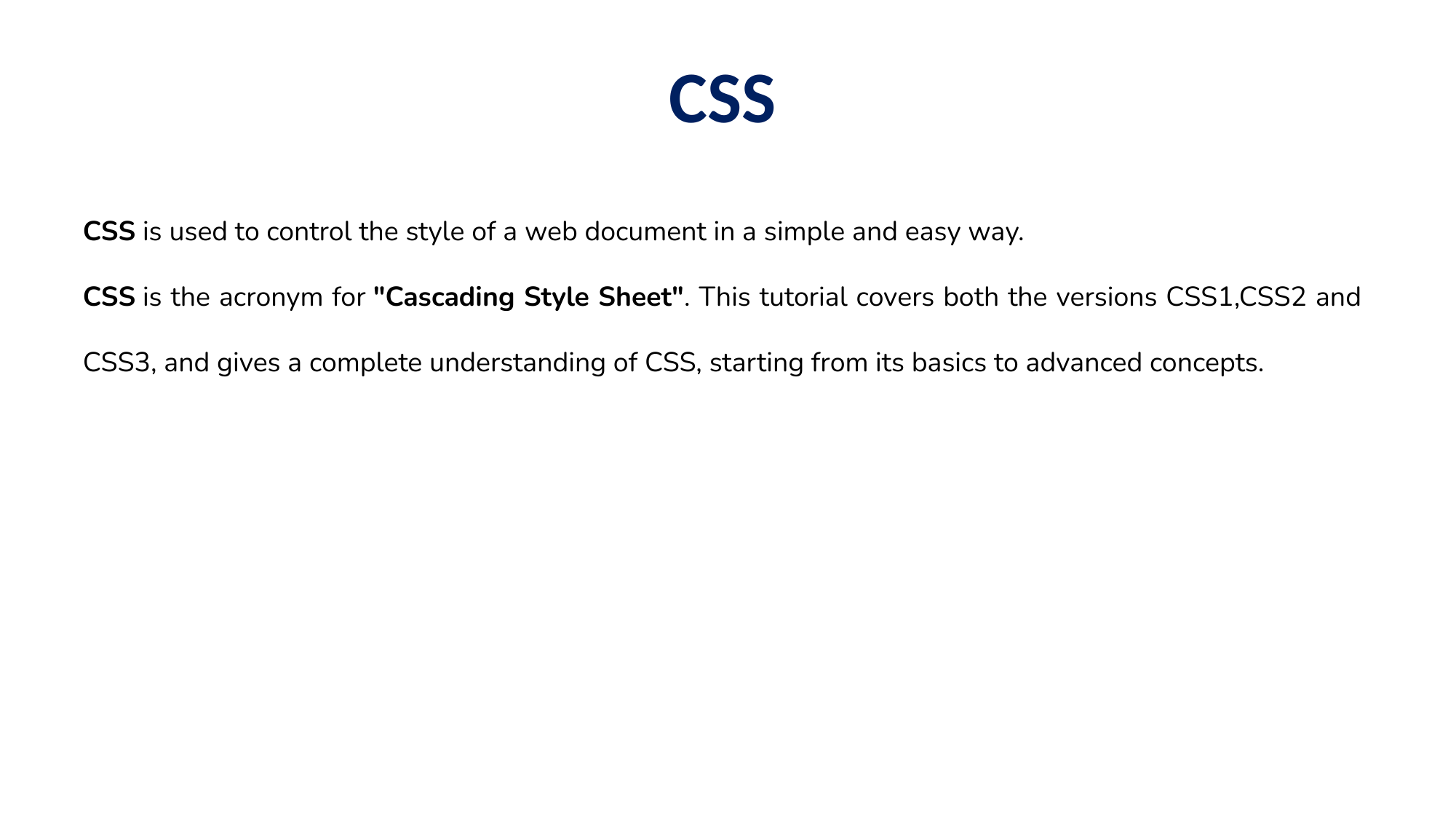

CSS
CSS is used to control the style of a web document in a simple and easy way.
CSS is the acronym for "Cascading Style Sheet". This tutorial covers both the versions CSS1,CSS2 and CSS3, and gives a complete understanding of CSS, starting from its basics to advanced concepts.